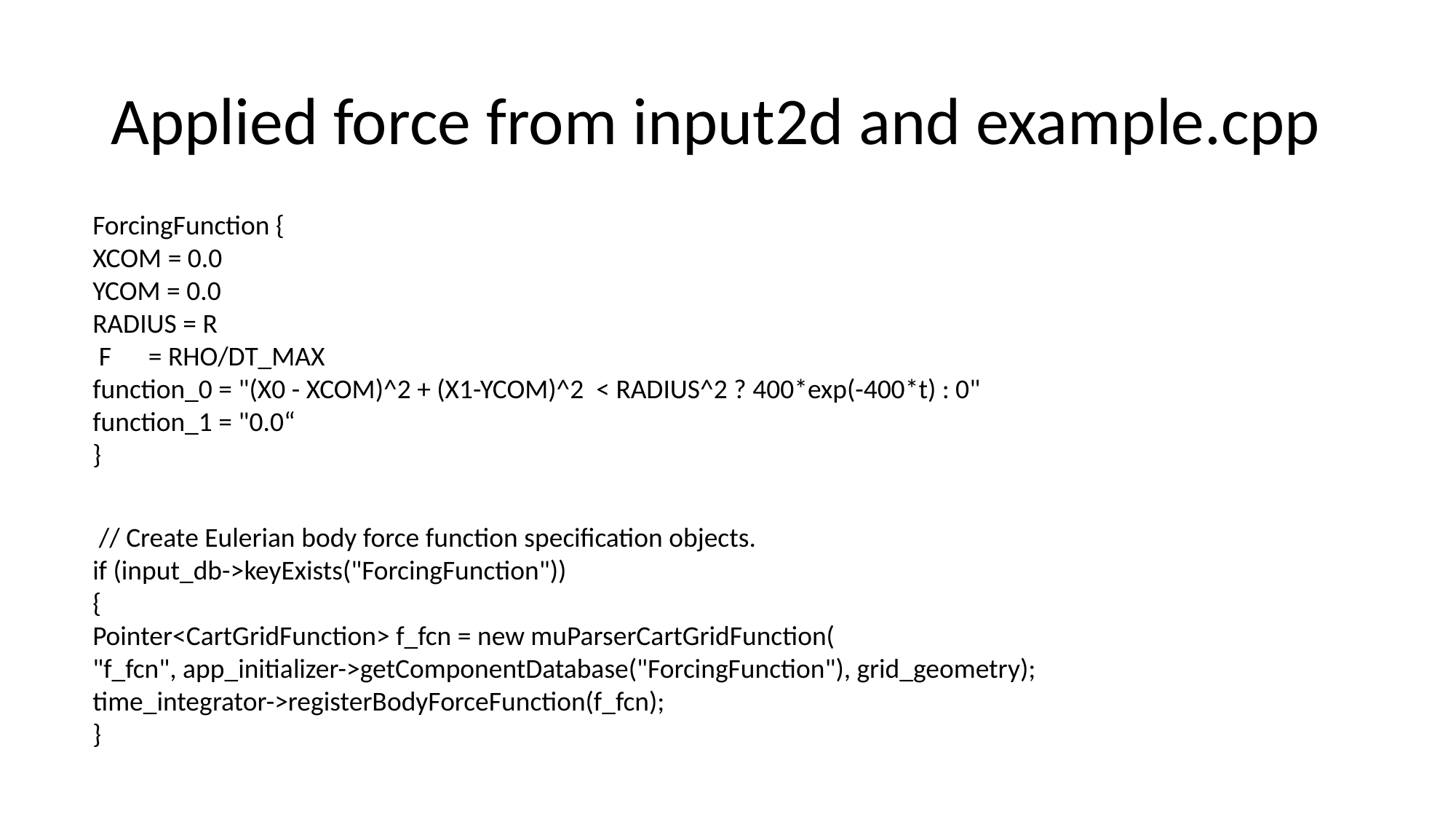

# Applied force from input2d and example.cpp
ForcingFunction {
XCOM = 0.0
YCOM = 0.0
RADIUS = R
 F      = RHO/DT_MAX
function_0 = "(X0 - XCOM)^2 + (X1-YCOM)^2  < RADIUS^2 ? 400*exp(-400*t) : 0"
function_1 = "0.0“
}
 // Create Eulerian body force function specification objects.
if (input_db->keyExists("ForcingFunction"))
{
Pointer<CartGridFunction> f_fcn = new muParserCartGridFunction(
"f_fcn", app_initializer->getComponentDatabase("ForcingFunction"), grid_geometry);
time_integrator->registerBodyForceFunction(f_fcn);
}